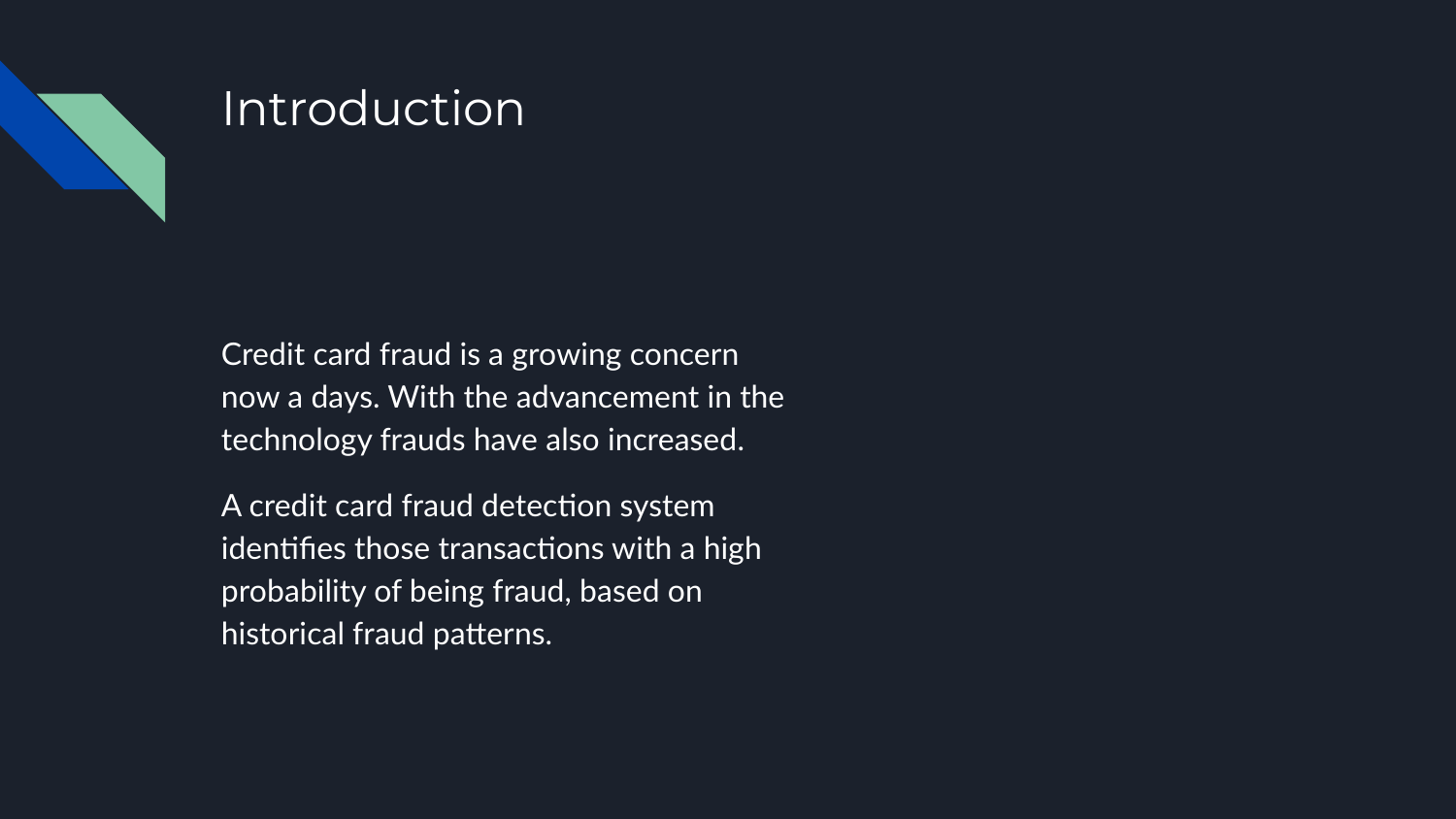

# Introduction
Credit card fraud is a growing concern now a days. With the advancement in the technology frauds have also increased.
A credit card fraud detection system identifies those transactions with a high probability of being fraud, based on historical fraud patterns.